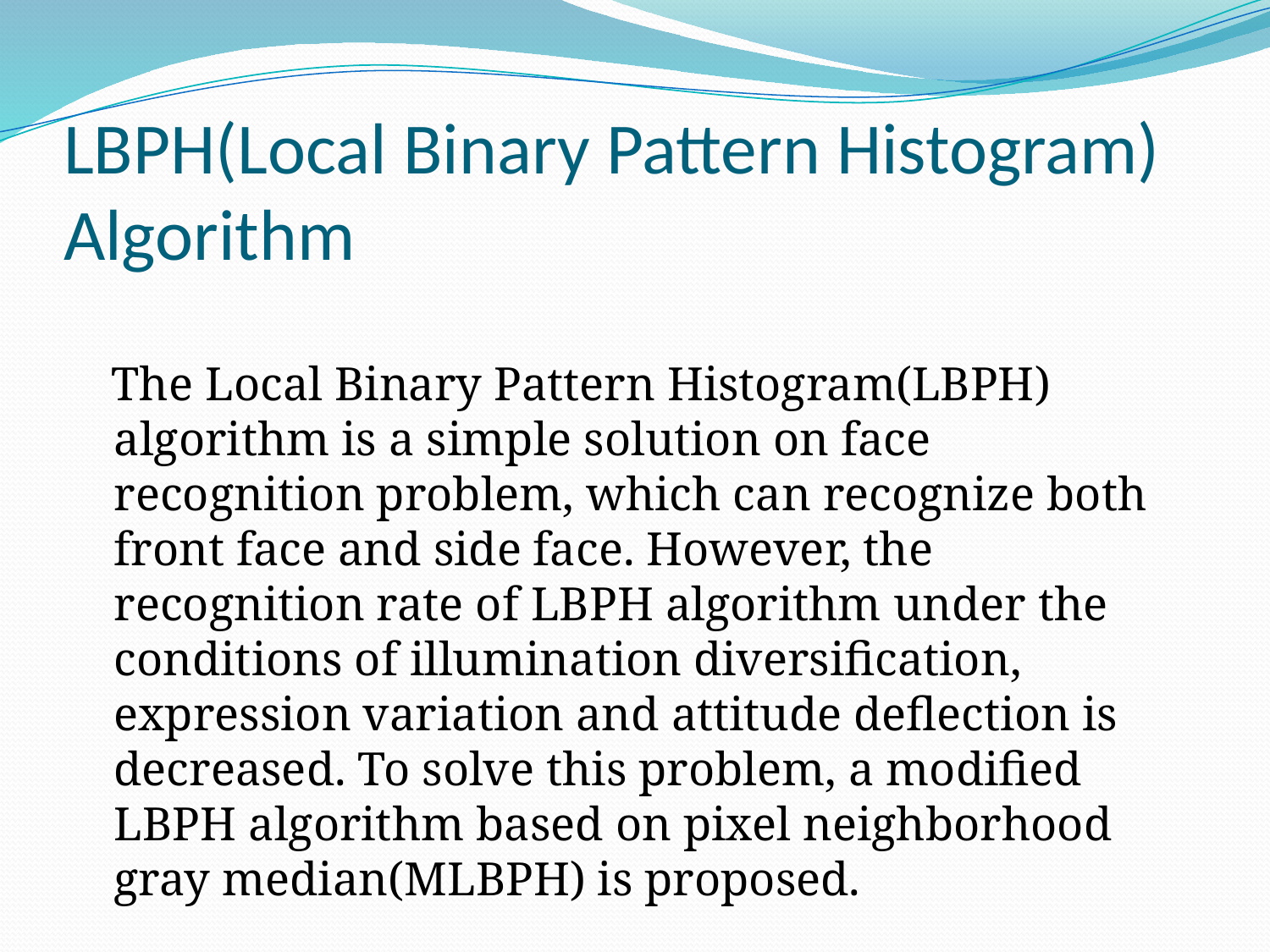

# LBPH(Local Binary Pattern Histogram) Algorithm
   The Local Binary Pattern Histogram(LBPH) algorithm is a simple solution on face recognition problem, which can recognize both front face and side face. However, the recognition rate of LBPH algorithm under the conditions of illumination diversification, expression variation and attitude deflection is decreased. To solve this problem, a modified LBPH algorithm based on pixel neighborhood gray median(MLBPH) is proposed.